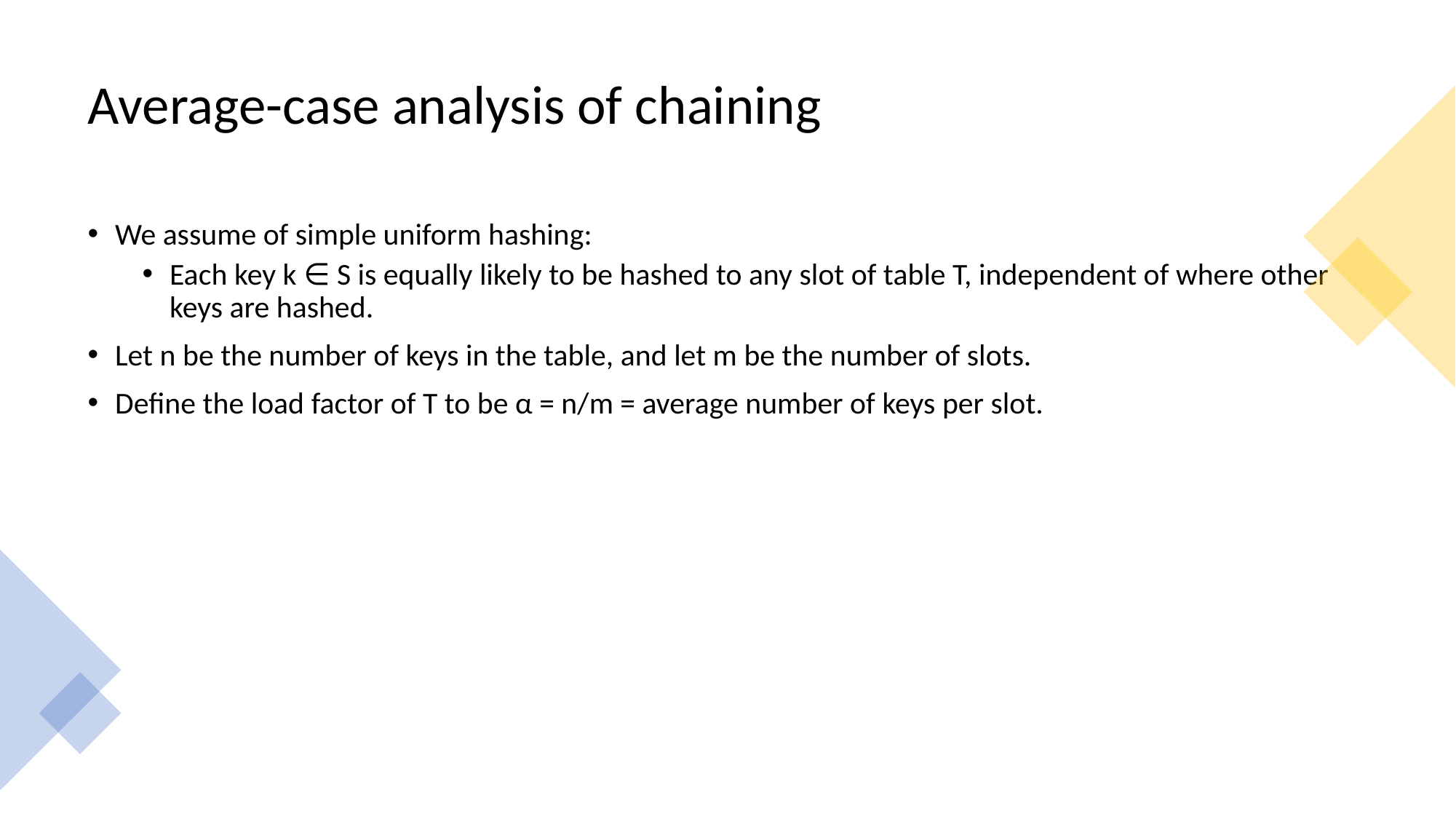

# Average-case analysis of chaining

We assume of simple uniform hashing:
Each key k ∈ S is equally likely to be hashed to any slot of table T, independent of where other keys are hashed.
Let n be the number of keys in the table, and let m be the number of slots.
Define the load factor of T to be α = n/m = average number of keys per slot.